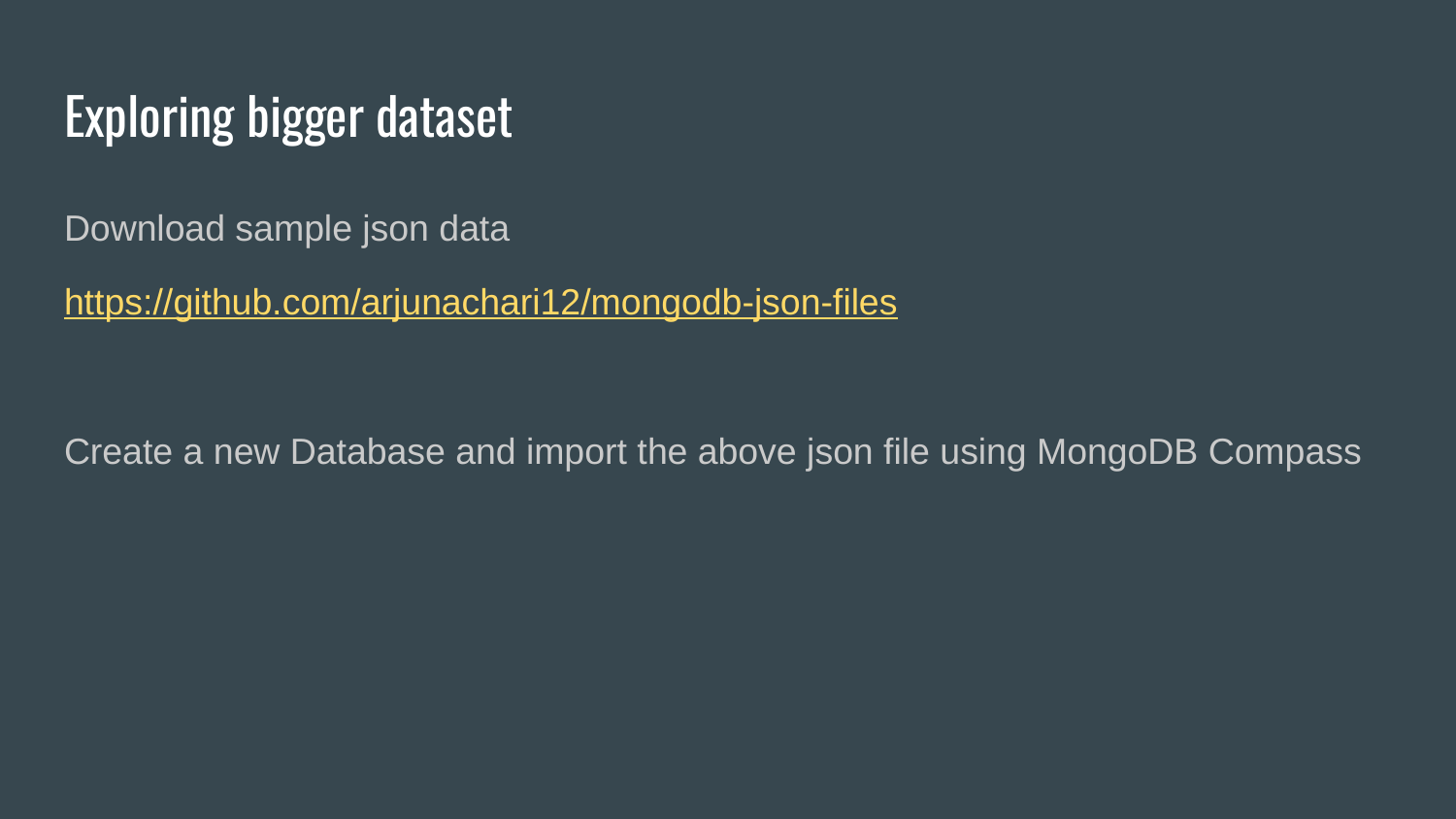

# Exploring bigger dataset
Download sample json data
https://github.com/arjunachari12/mongodb-json-files

Create a new Database and import the above json file using MongoDB Compass